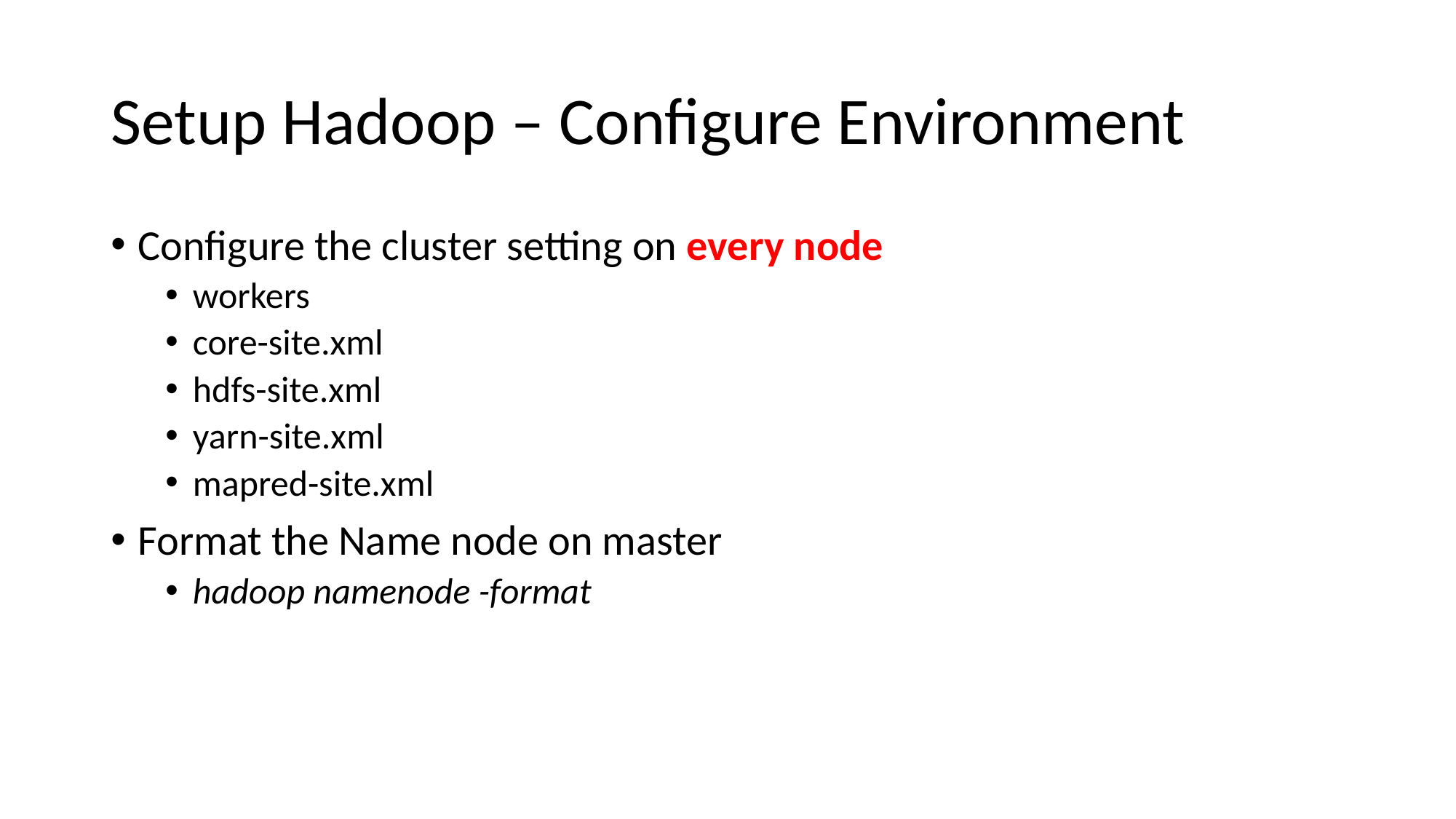

# Setup Hadoop – Configure Environment
Configure the cluster setting on every node
workers
core-site.xml
hdfs-site.xml
yarn-site.xml
mapred-site.xml
Format the Name node on master
hadoop namenode -format